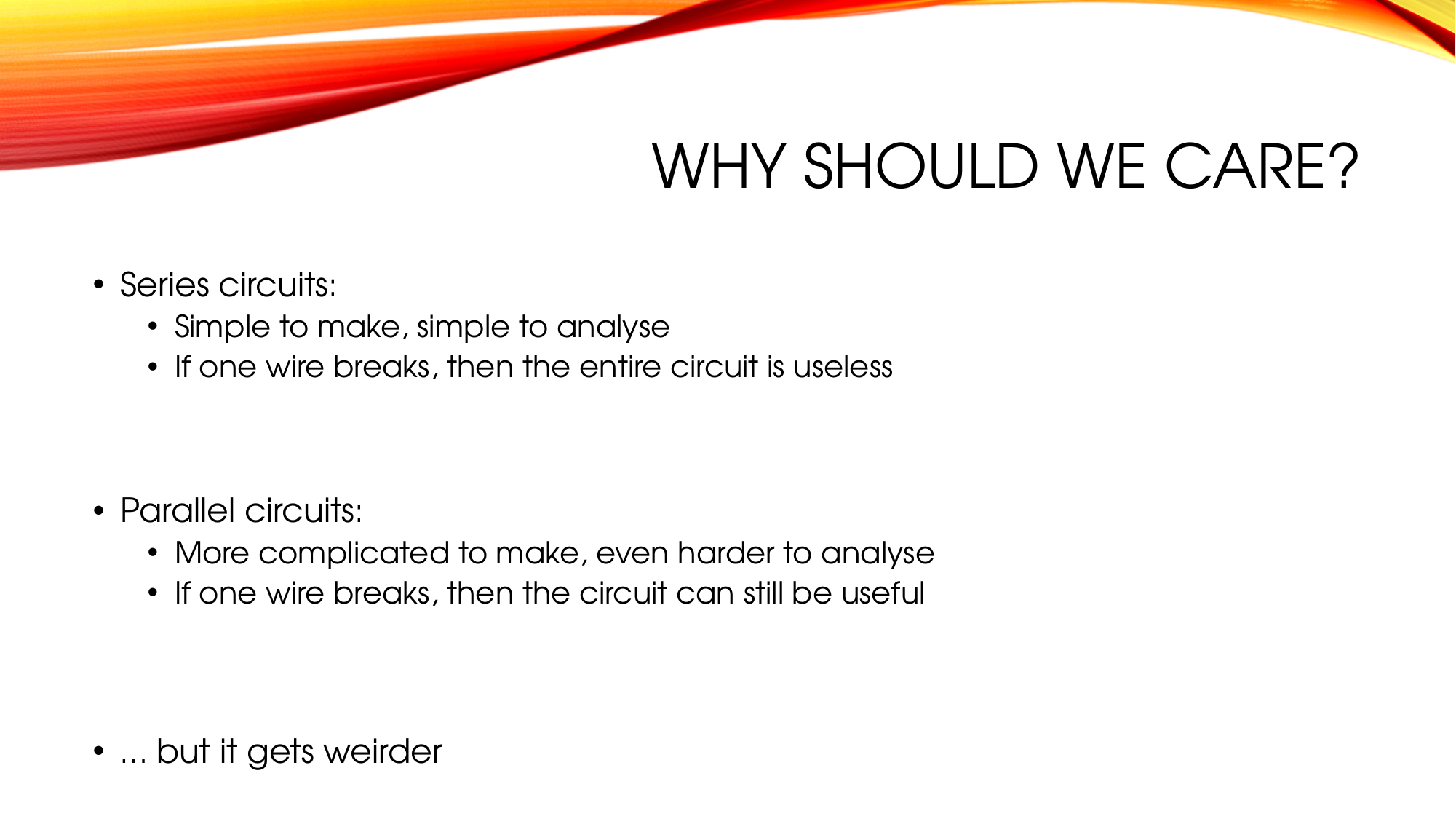

# Why should we care?
Series circuits:
Simple to make, simple to analyse
If one wire breaks, then the entire circuit is useless

Parallel circuits:
More complicated to make, even harder to analyse
If one wire breaks, then the circuit can still be useful

… but it gets weirder